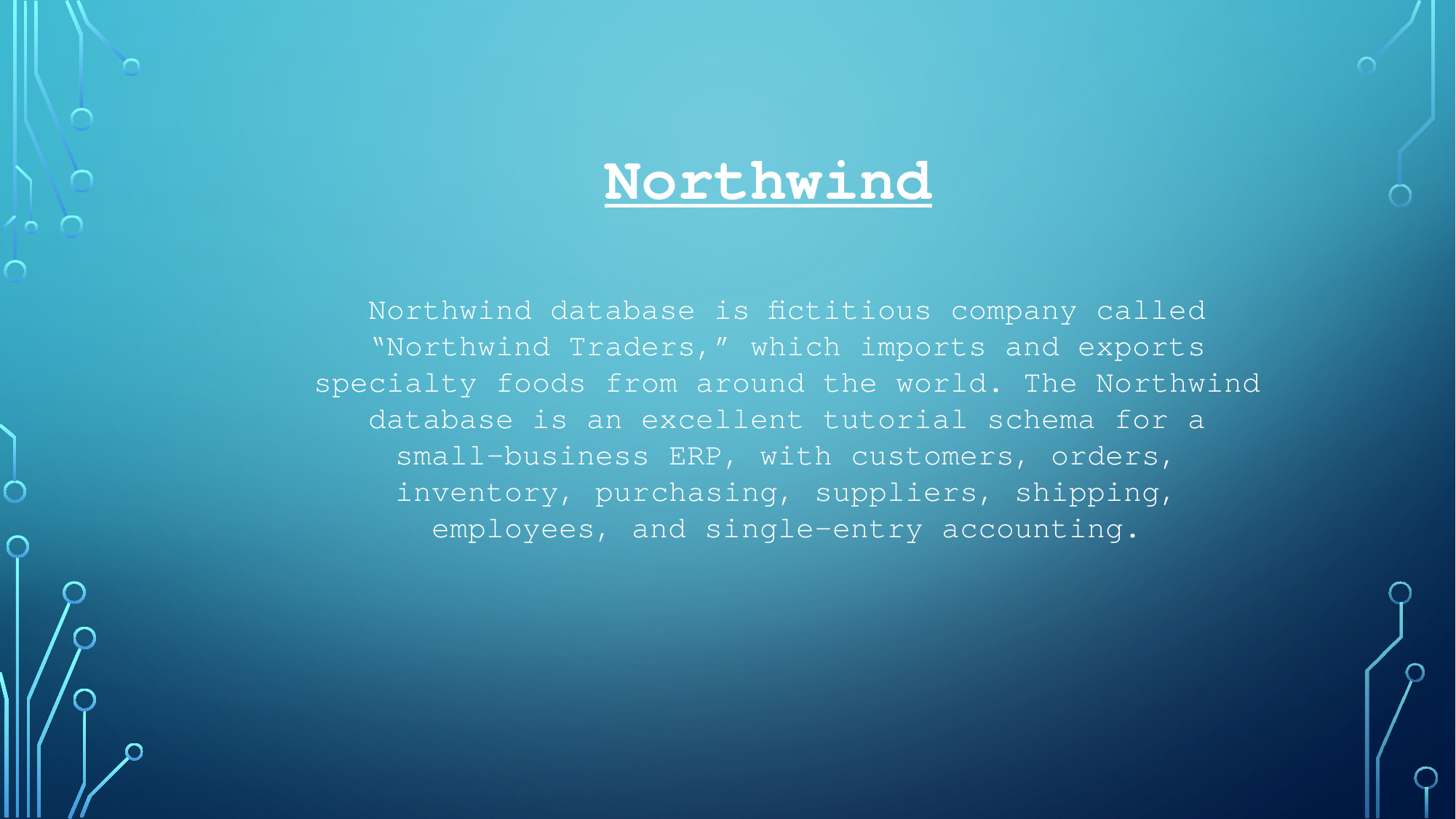

Northwind
Northwind database is fictitious company called “Northwind Traders,” which imports and exports specialty foods from around the world. The Northwind database is an excellent tutorial schema for a small-business ERP, with customers, orders, inventory, purchasing, suppliers, shipping, employees, and single-entry accounting.